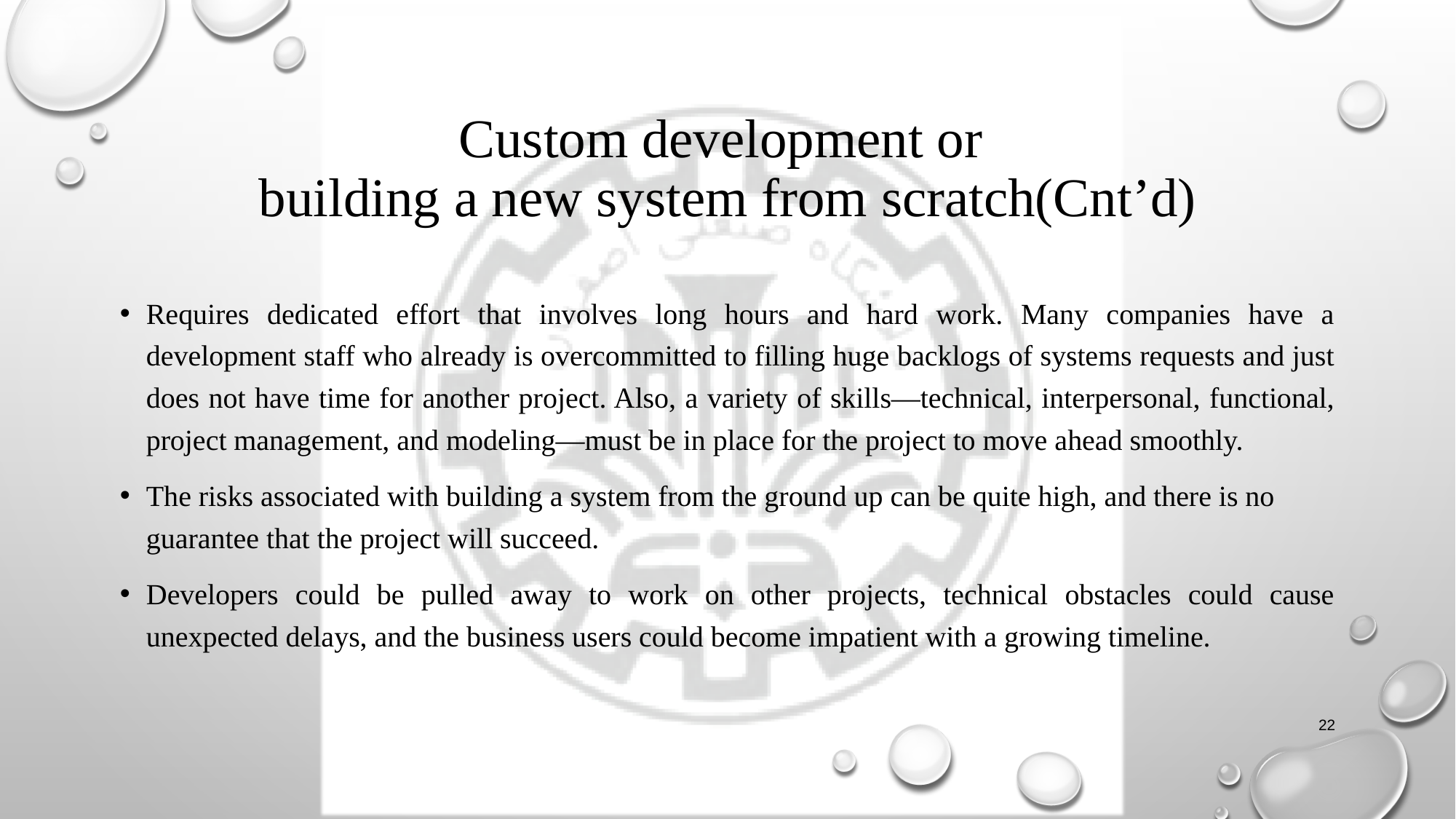

# Custom development or building a new system from scratch(Cnt’d)
Requires dedicated effort that involves long hours and hard work. Many companies have a development staff who already is overcommitted to filling huge backlogs of systems requests and just does not have time for another project. Also, a variety of skills—technical, interpersonal, functional, project management, and modeling—must be in place for the project to move ahead smoothly.
The risks associated with building a system from the ground up can be quite high, and there is no guarantee that the project will succeed.
Developers could be pulled away to work on other projects, technical obstacles could cause unexpected delays, and the business users could become impatient with a growing timeline.
22